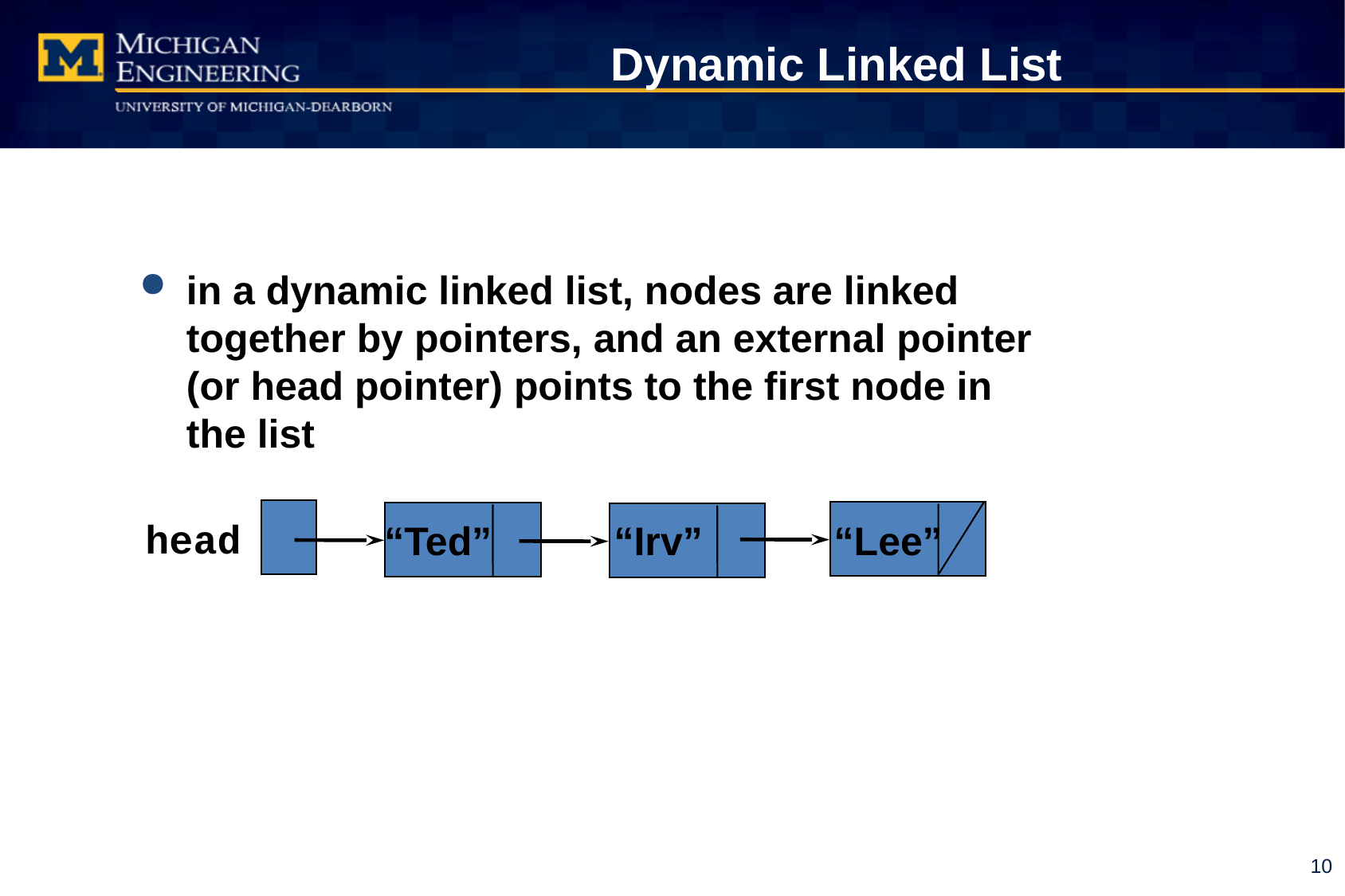

# Dynamic Linked List
in a dynamic linked list, nodes are linked together by pointers, and an external pointer (or head pointer) points to the first node in the list

 head

“Ted”           “Irv”            “Lee”

10